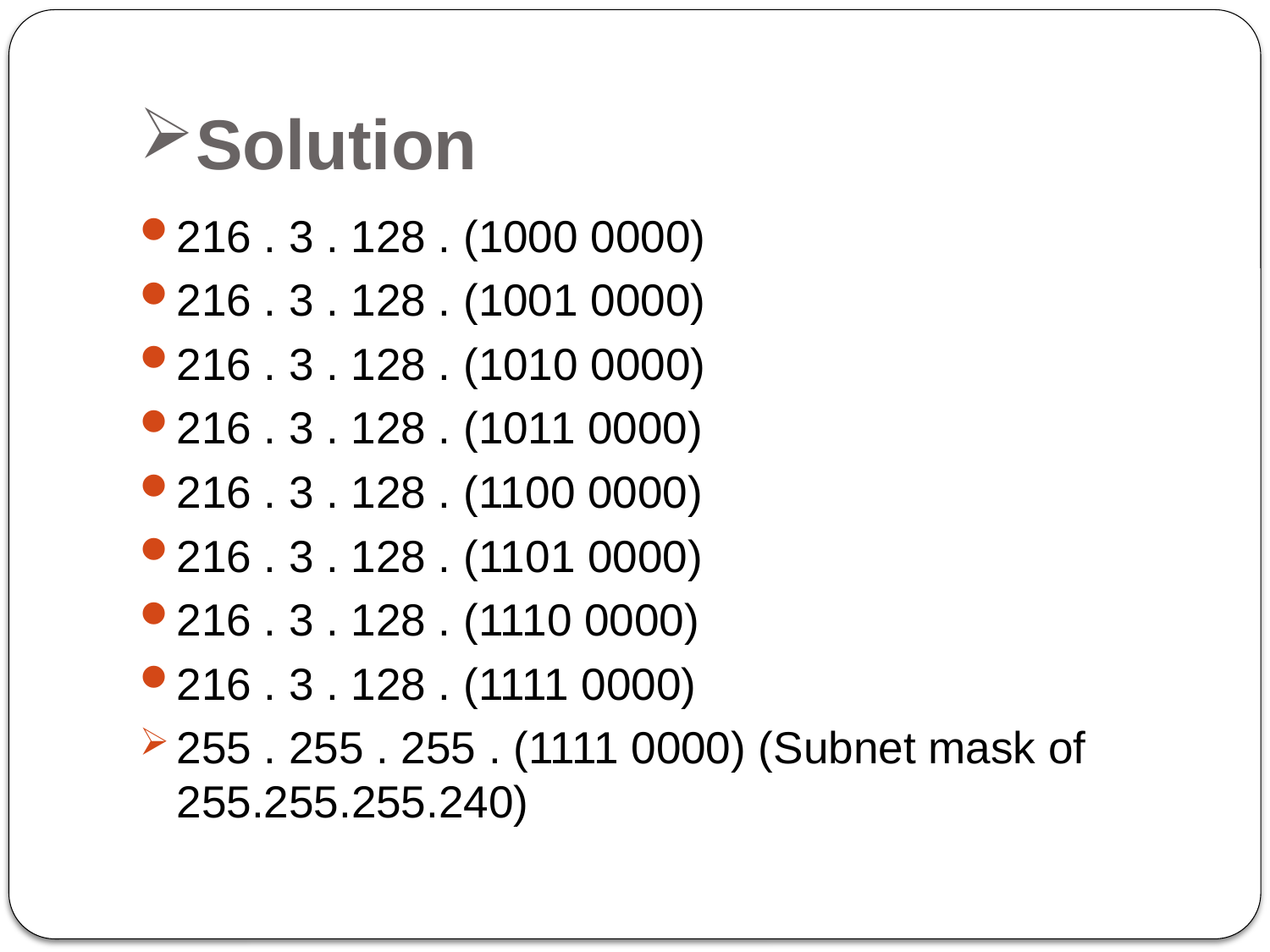

# Solution
216 . 3 . 128 . (1000 0000)
216 . 3 . 128 . (1001 0000)
216 . 3 . 128 . (1010 0000)
216 . 3 . 128 . (1011 0000)
216 . 3 . 128 . (1100 0000)
216 . 3 . 128 . (1101 0000)
216 . 3 . 128 . (1110 0000)
216 . 3 . 128 . (1111 0000)
255 . 255 . 255 . (1111 0000) (Subnet mask of 255.255.255.240)